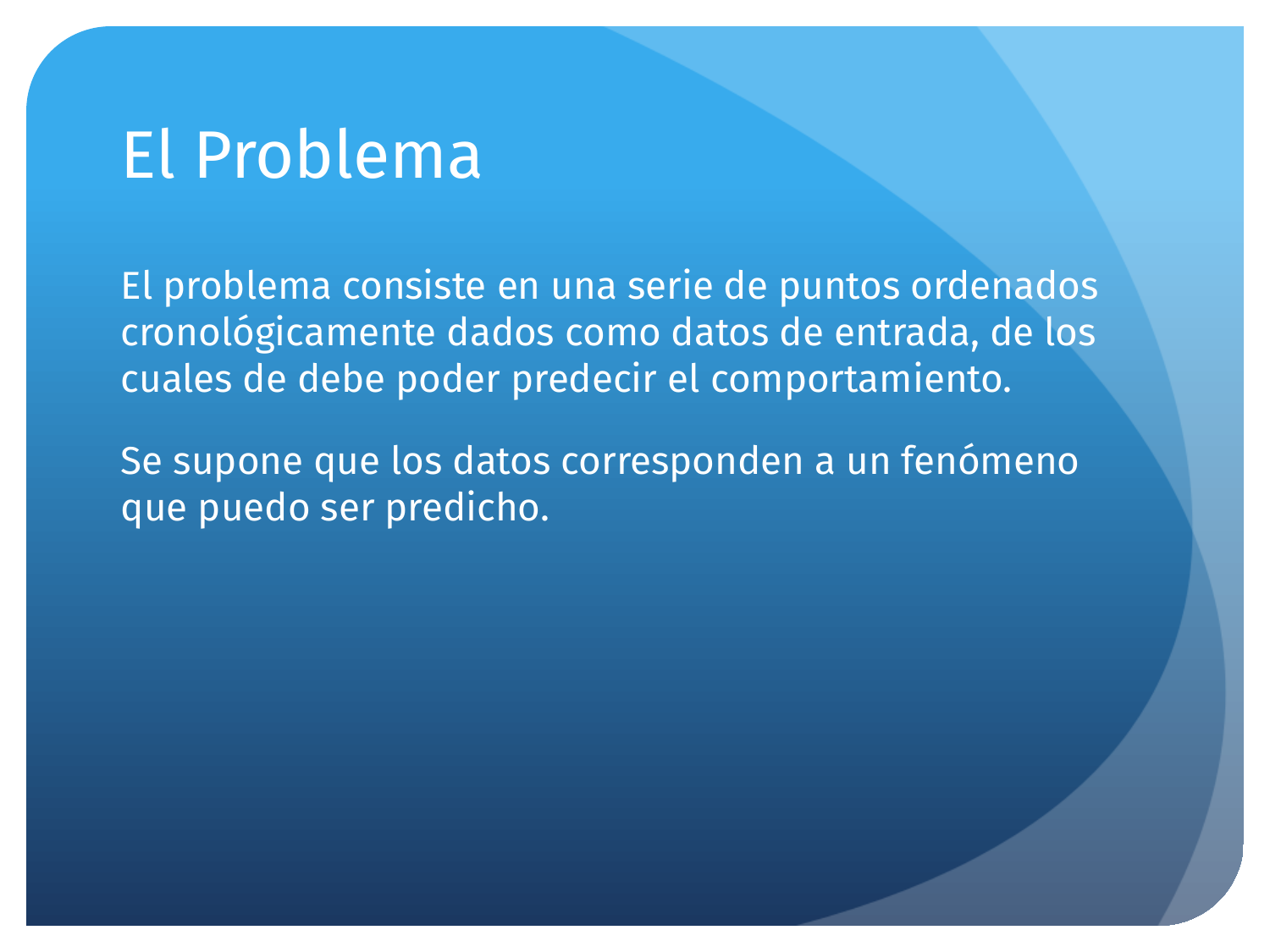

# El Problema
El problema consiste en una serie de puntos ordenados cronológicamente dados como datos de entrada, de los cuales de debe poder predecir el comportamiento.
Se supone que los datos corresponden a un fenómeno que puedo ser predicho.